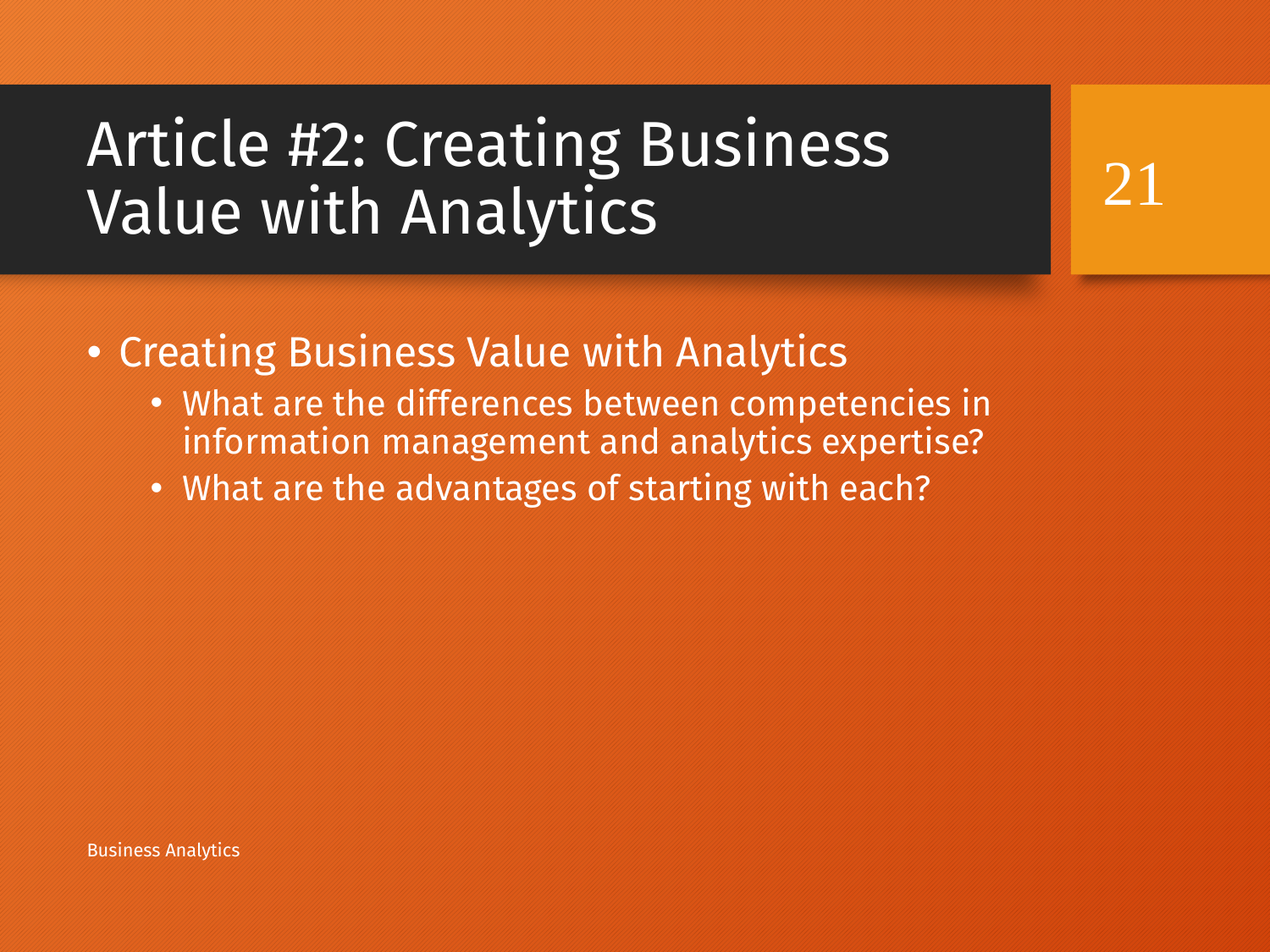

# Article #2: Creating Business Value with Analytics
21
Creating Business Value with Analytics
What are the differences between competencies in information management and analytics expertise?
What are the advantages of starting with each?

Business Analytics